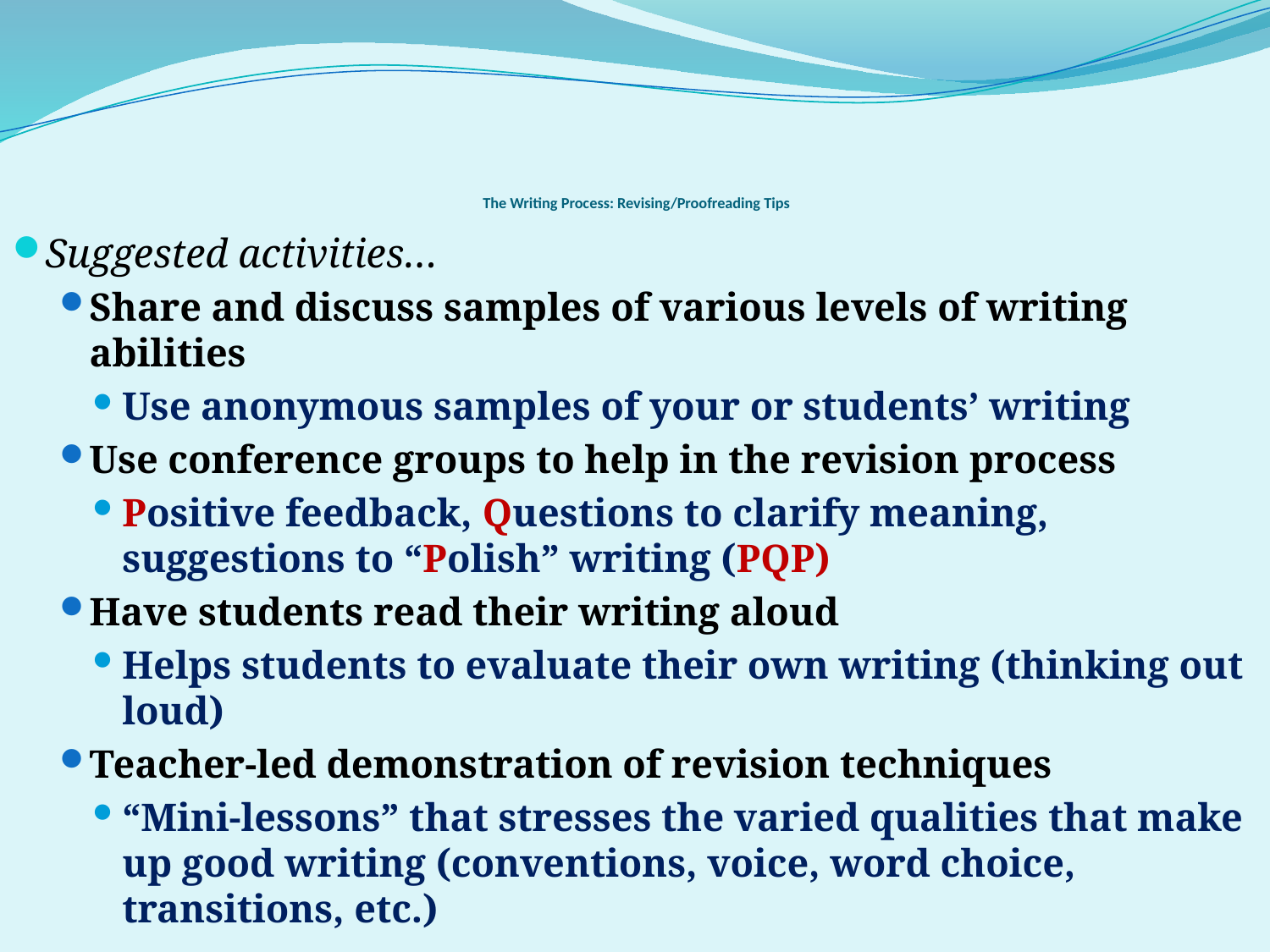

# The Writing Process: Revising/Proofreading Tips
Suggested activities…
Share and discuss samples of various levels of writing abilities
Use anonymous samples of your or students’ writing
Use conference groups to help in the revision process
Positive feedback, Questions to clarify meaning, suggestions to “Polish” writing (PQP)
Have students read their writing aloud
Helps students to evaluate their own writing (thinking out loud)
Teacher-led demonstration of revision techniques
“Mini-lessons” that stresses the varied qualities that make up good writing (conventions, voice, word choice, transitions, etc.)